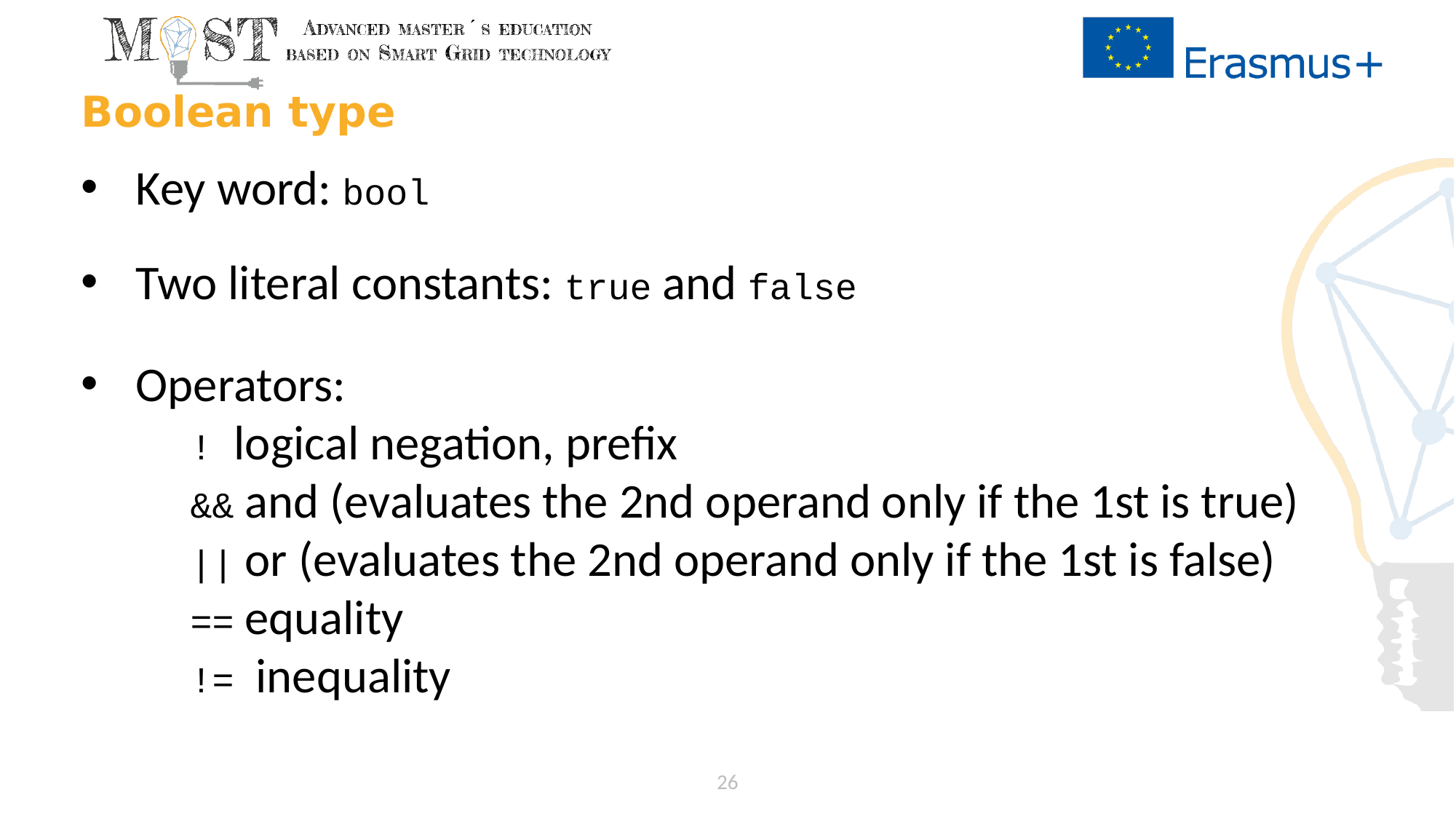

# Boolean type
Key word: bool

Two literal constants: true and false

Operators:
	!  logical negation, prefix
	&& and (evaluates the 2nd operand only if the 1st is true)
	|| or (evaluates the 2nd operand only if the 1st is false)
	== equality
	!= inequality
26